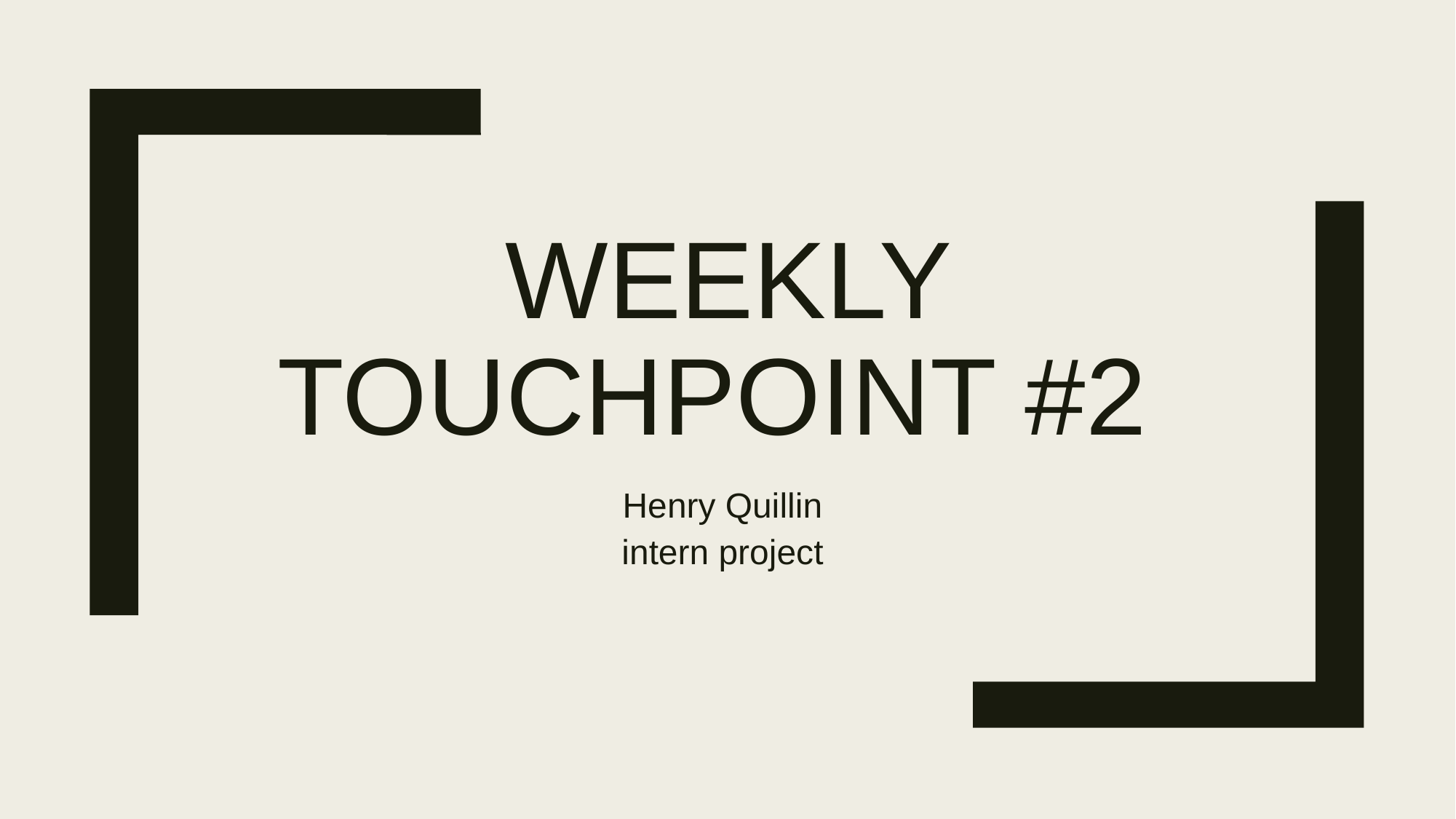

# Weekly touchpoint #2
Henry Quillin
intern project